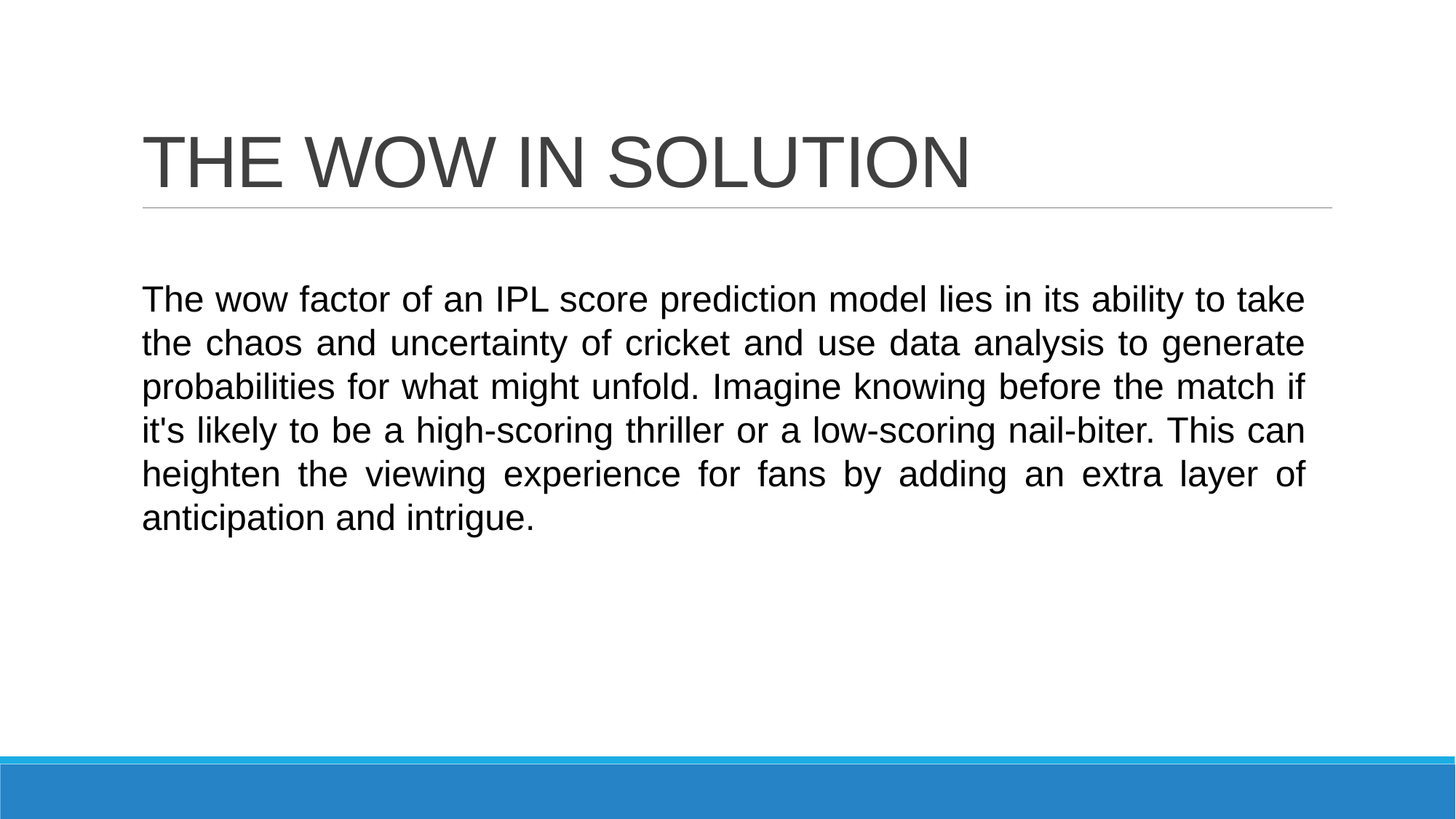

# THE WOW IN SOLUTION
The wow factor of an IPL score prediction model lies in its ability to take the chaos and uncertainty of cricket and use data analysis to generate probabilities for what might unfold. Imagine knowing before the match if it's likely to be a high-scoring thriller or a low-scoring nail-biter. This can heighten the viewing experience for fans by adding an extra layer of anticipation and intrigue.